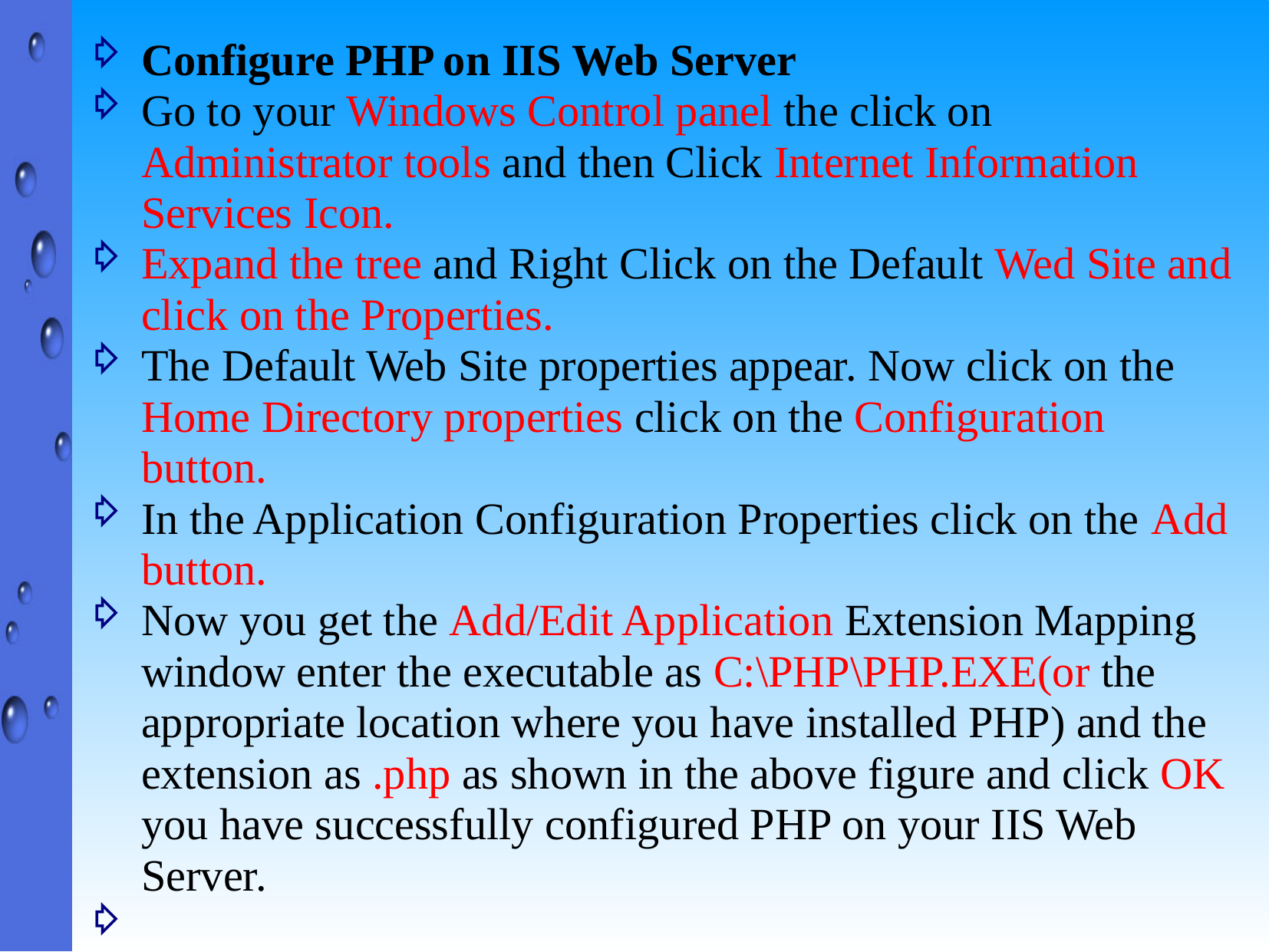

Configure PHP on IIS Web Server
Go to your Windows Control panel the click on Administrator tools and then Click Internet Information Services Icon.
Expand the tree and Right Click on the Default Wed Site and click on the Properties.
The Default Web Site properties appear. Now click on the Home Directory properties click on the Configuration button.
In the Application Configuration Properties click on the Add button.
Now you get the Add/Edit Application Extension Mapping window enter the executable as C:\PHP\PHP.EXE(or the appropriate location where you have installed PHP) and the extension as .php as shown in the above figure and click OK you have successfully configured PHP on your IIS Web Server.